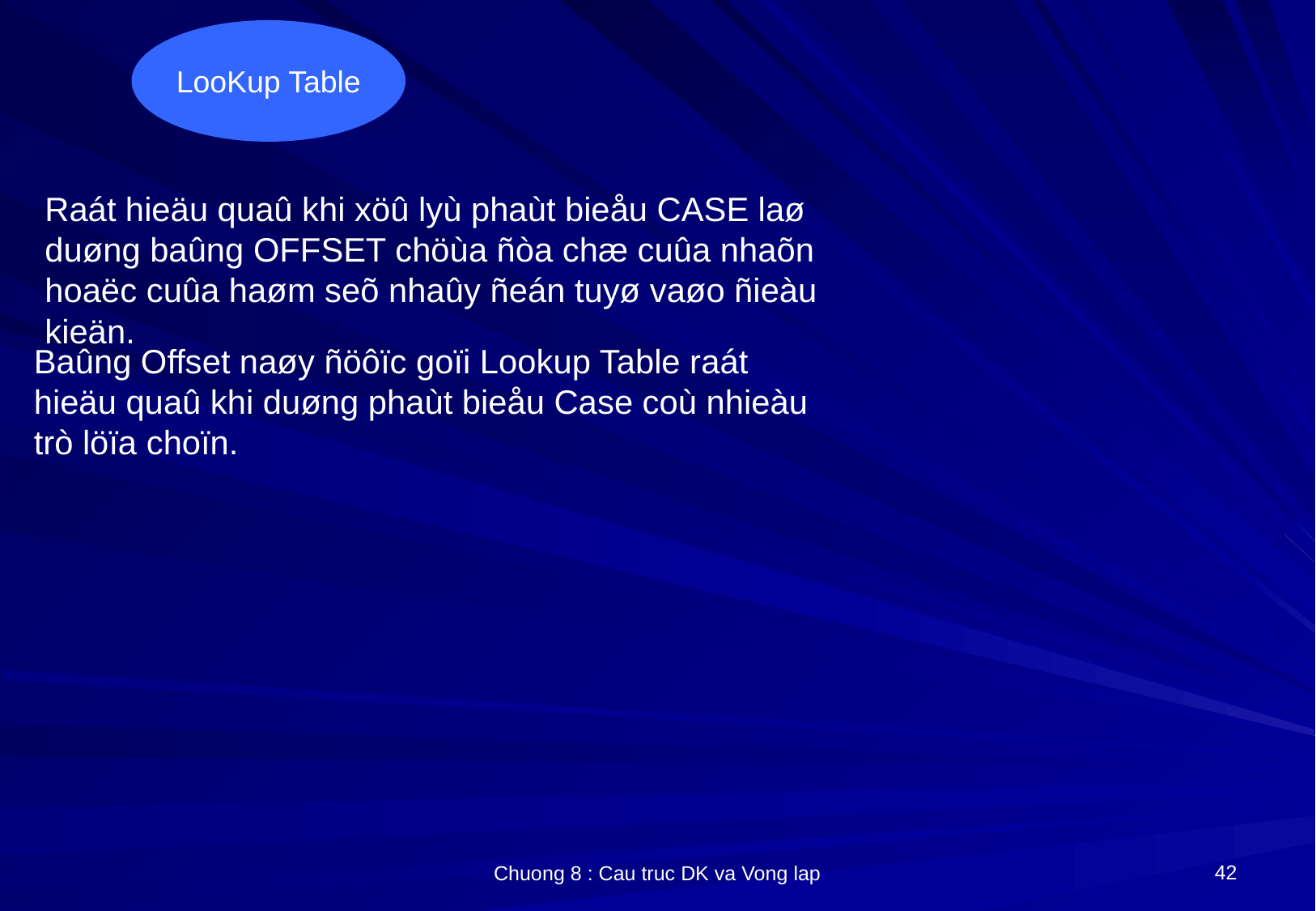

LooKup Table
Raát hieäu quaû khi xöû lyù phaùt bieåu CASE laø duøng baûng OFFSET chöùa ñòa chæ cuûa nhaõn hoaëc cuûa haøm seõ nhaûy ñeán tuyø vaøo ñieàu kieän.
Baûng Offset naøy ñöôïc goïi Lookup Table raát hieäu quaû khi duøng phaùt bieåu Case coù nhieàu trò löïa choïn.
42
Chuong 8 : Cau truc DK va Vong lap